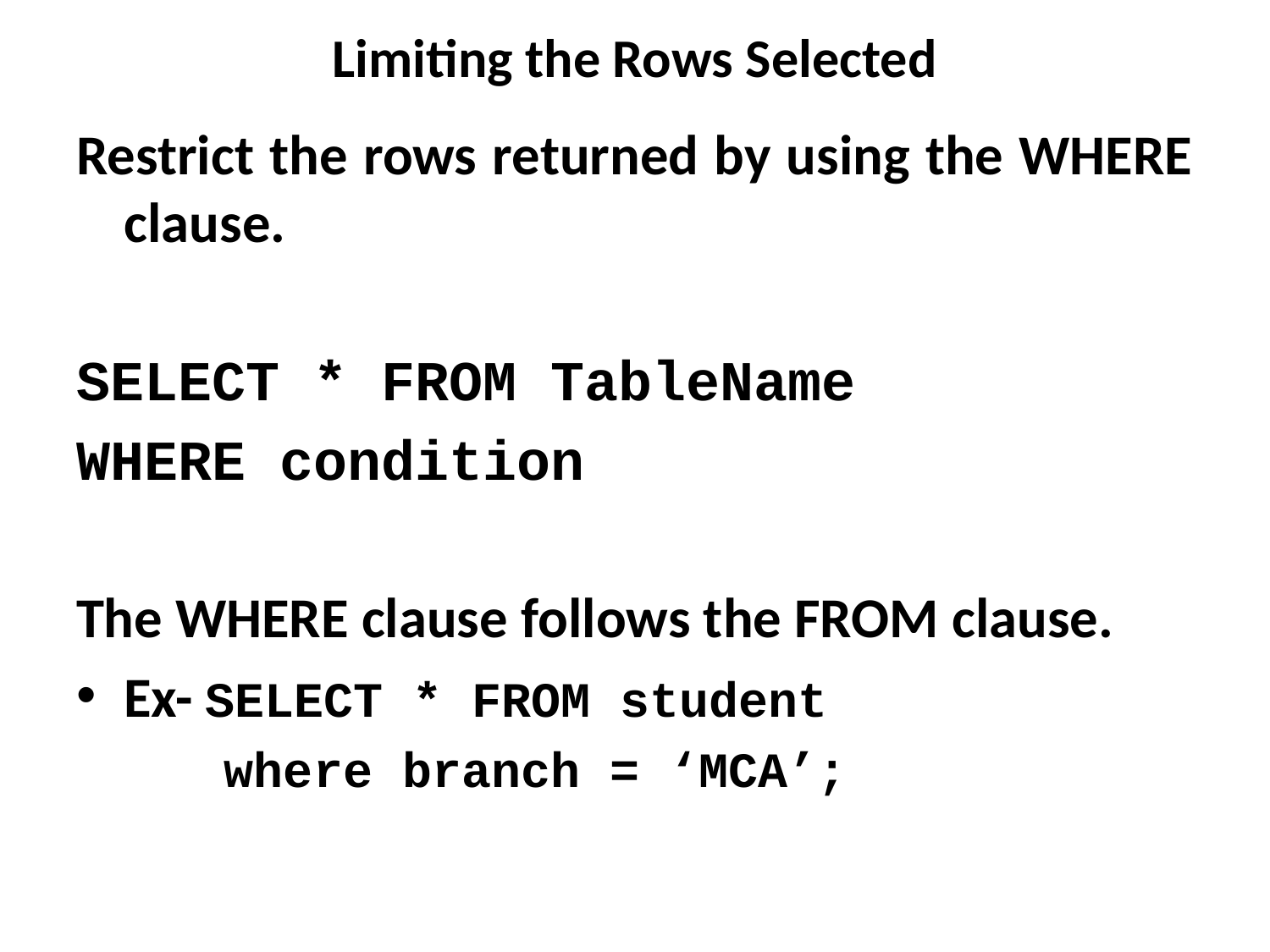

# Limiting the Rows Selected
Restrict the rows returned by using the WHERE clause.

SELECT * FROM TableName
WHERE condition

The WHERE clause follows the FROM clause.
Ex- SELECT * FROM student
     where branch = ‘MCA’;